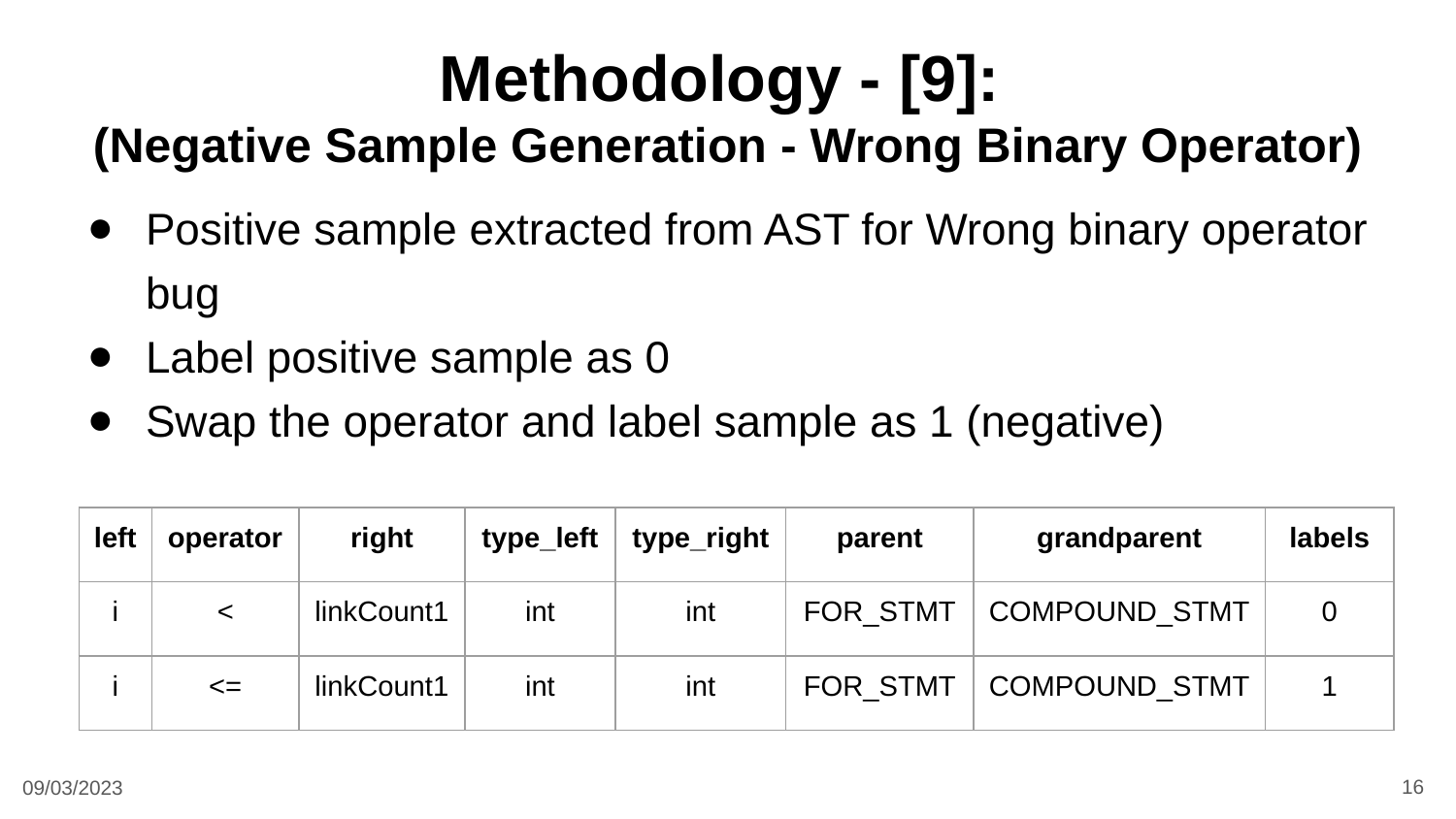

# Methodology - [9]:
(Negative Sample Generation - Wrong Binary Operator)
Positive sample extracted from AST for Wrong binary operator bug
Label positive sample as 0
Swap the operator and label sample as 1 (negative)

| left | operator | right | type\_left | type\_right | parent | grandparent | labels |
| --- | --- | --- | --- | --- | --- | --- | --- |
| i | < | linkCount1 | int | int | FOR\_STMT | COMPOUND\_STMT | 0 |
| i | <= | linkCount1 | int | int | FOR\_STMT | COMPOUND\_STMT | 1 |
16